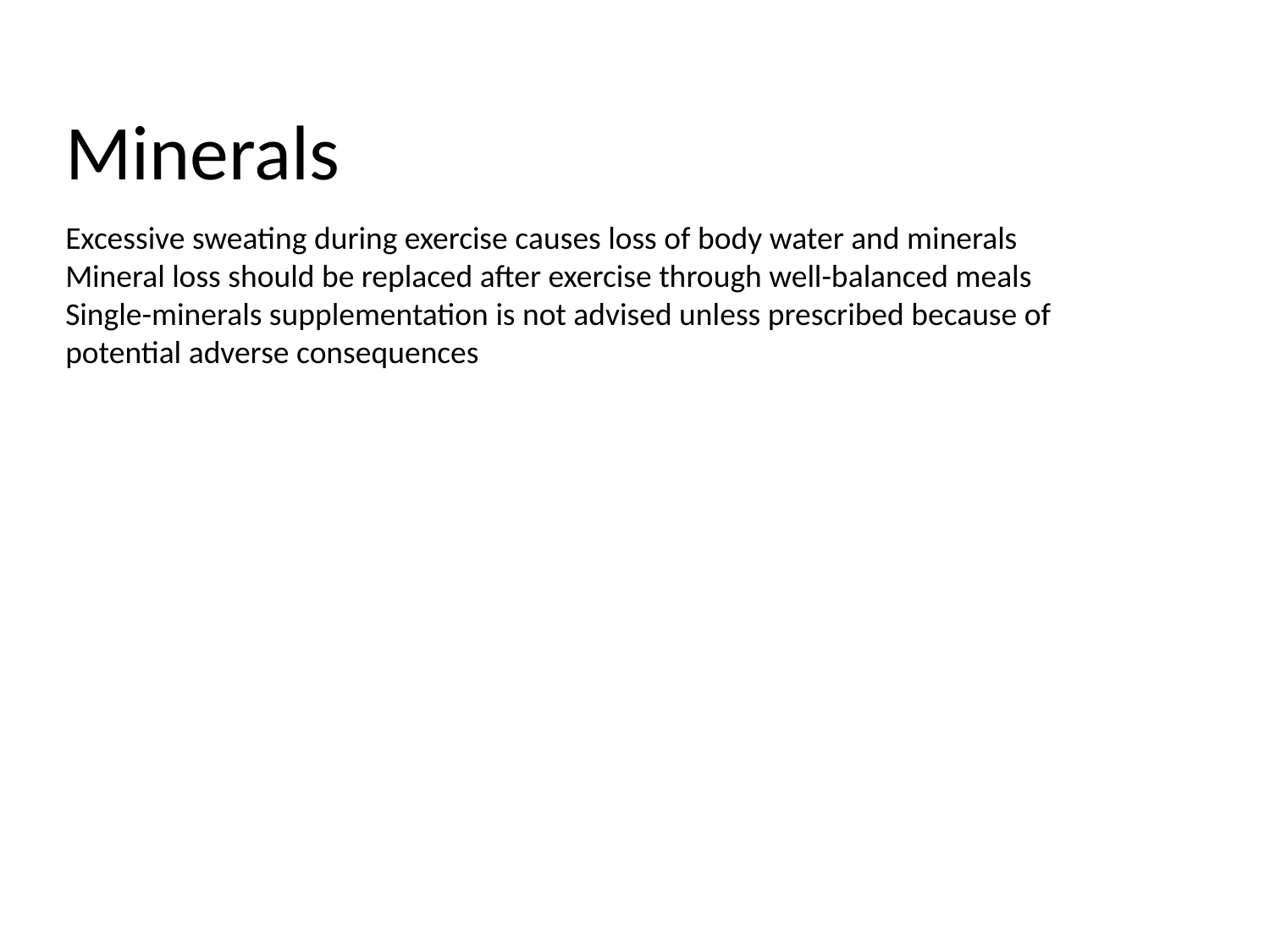

# Minerals
Excessive sweating during exercise causes loss of body water and minerals
Mineral loss should be replaced after exercise through well-balanced meals
Single-minerals supplementation is not advised unless prescribed because of potential adverse consequences